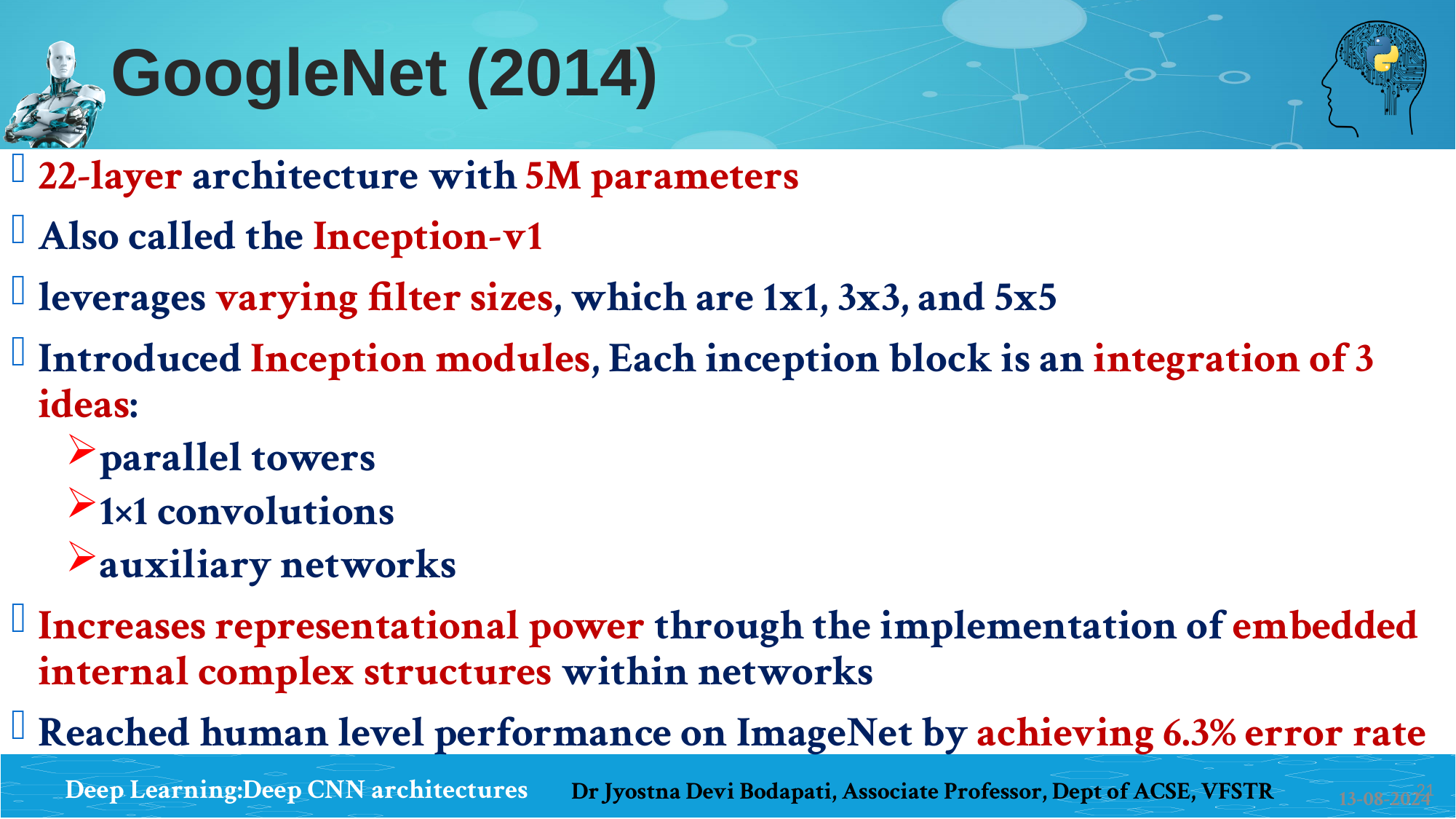

# GoogleNet (2014)
22-layer architecture with 5M parameters
Also called the Inception-v1
leverages varying filter sizes, which are 1x1, 3x3, and 5x5
Introduced Inception modules, Each inception block is an integration of 3 ideas:
parallel towers
1×1 convolutions
auxiliary networks
Increases representational power through the implementation of embedded internal complex structures within networks
Reached human level performance on ImageNet by achieving 6.3% error rate
21
13-08-2024